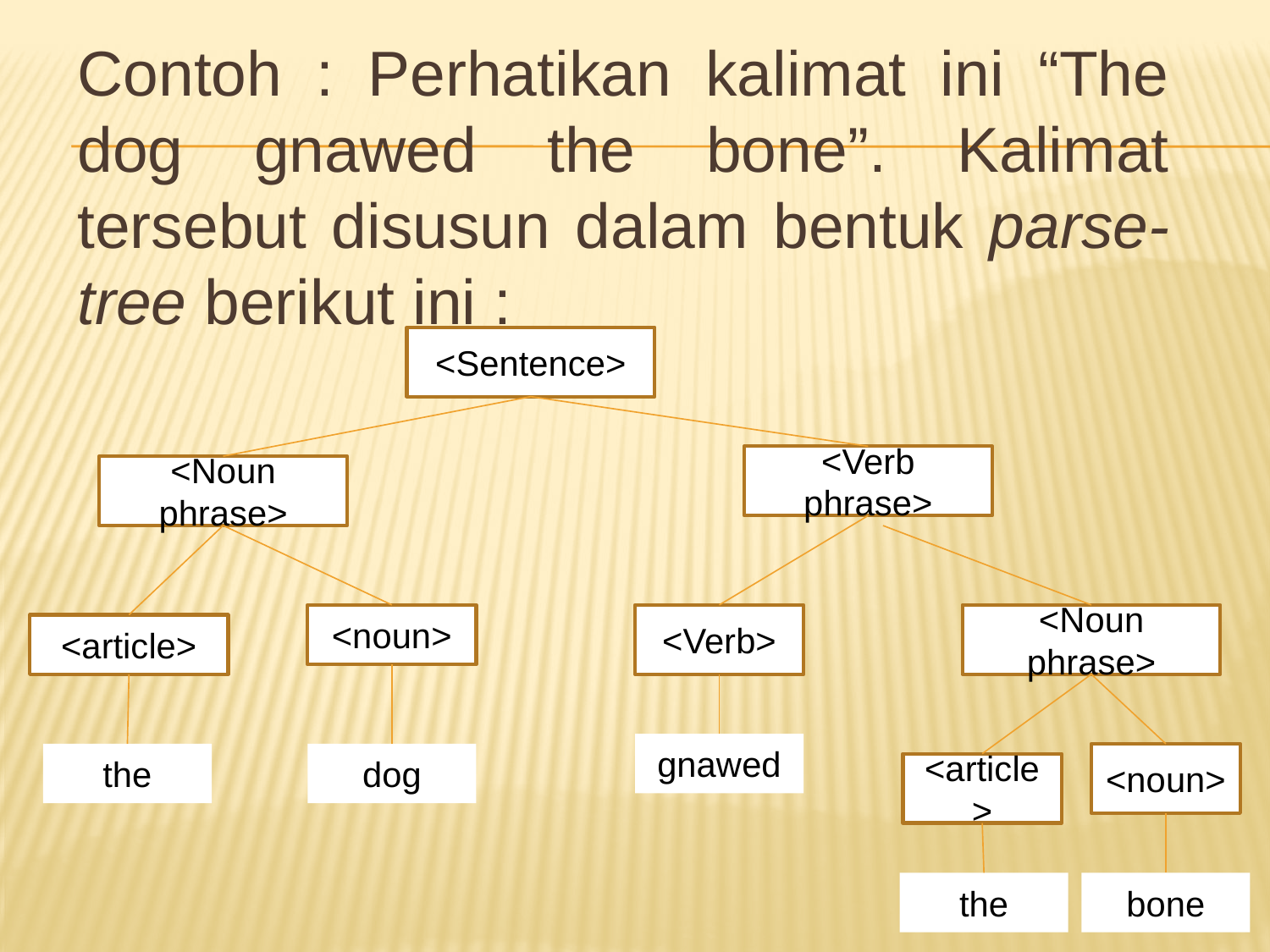

Contoh : Perhatikan kalimat ini “The dog gnawed the bone”. Kalimat tersebut disusun dalam bentuk parse-tree berikut ini :

<Sentence>
<Verb phrase>
<Noun phrase>
<noun>
<Verb>
<Noun phrase>
<article>
gnawed
the
dog
<noun>
<article>
the
bone